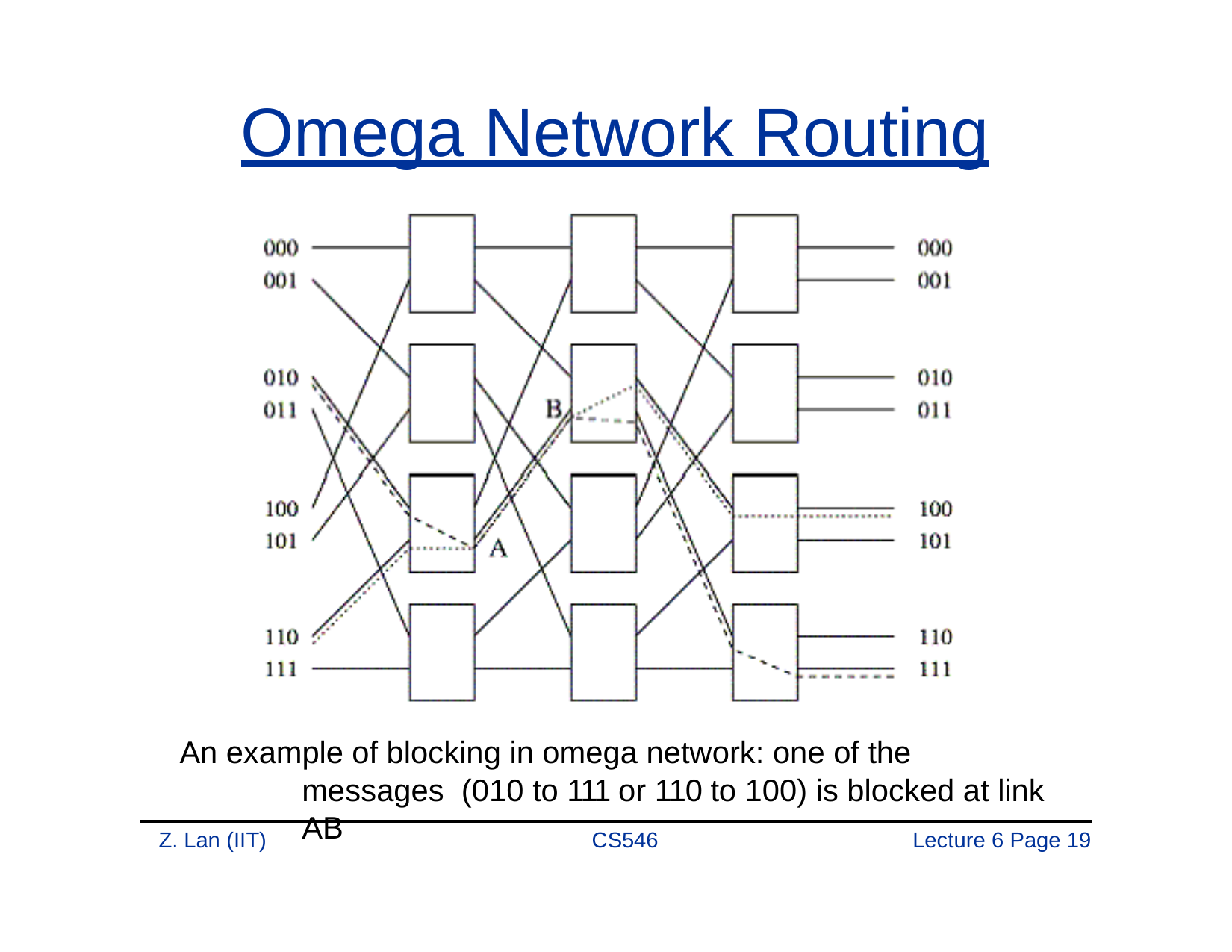

# Omega Network Routing

An example of blocking in omega network: one of the messages  (010 to 111 or 110 to 100) is blocked at link AB

Z. Lan (IIT)
CS546
Lecture 6 Page 19